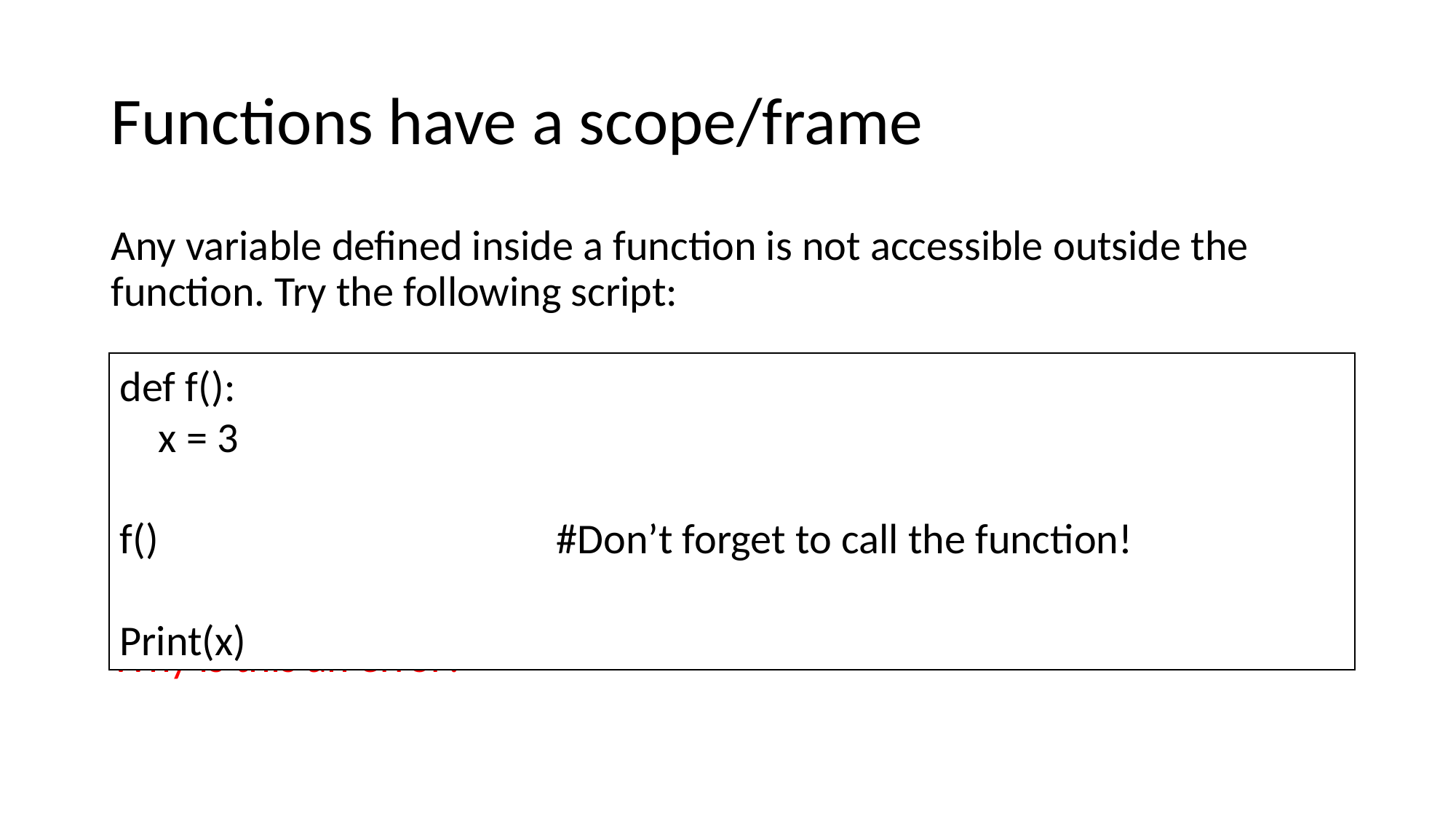

# Functions have a scope/frame
Any variable defined inside a function is not accessible outside the function. Try the following script:

Why is this an error?

def f():
    x = 3

f()				#Don’t forget to call the function!

Print(x)